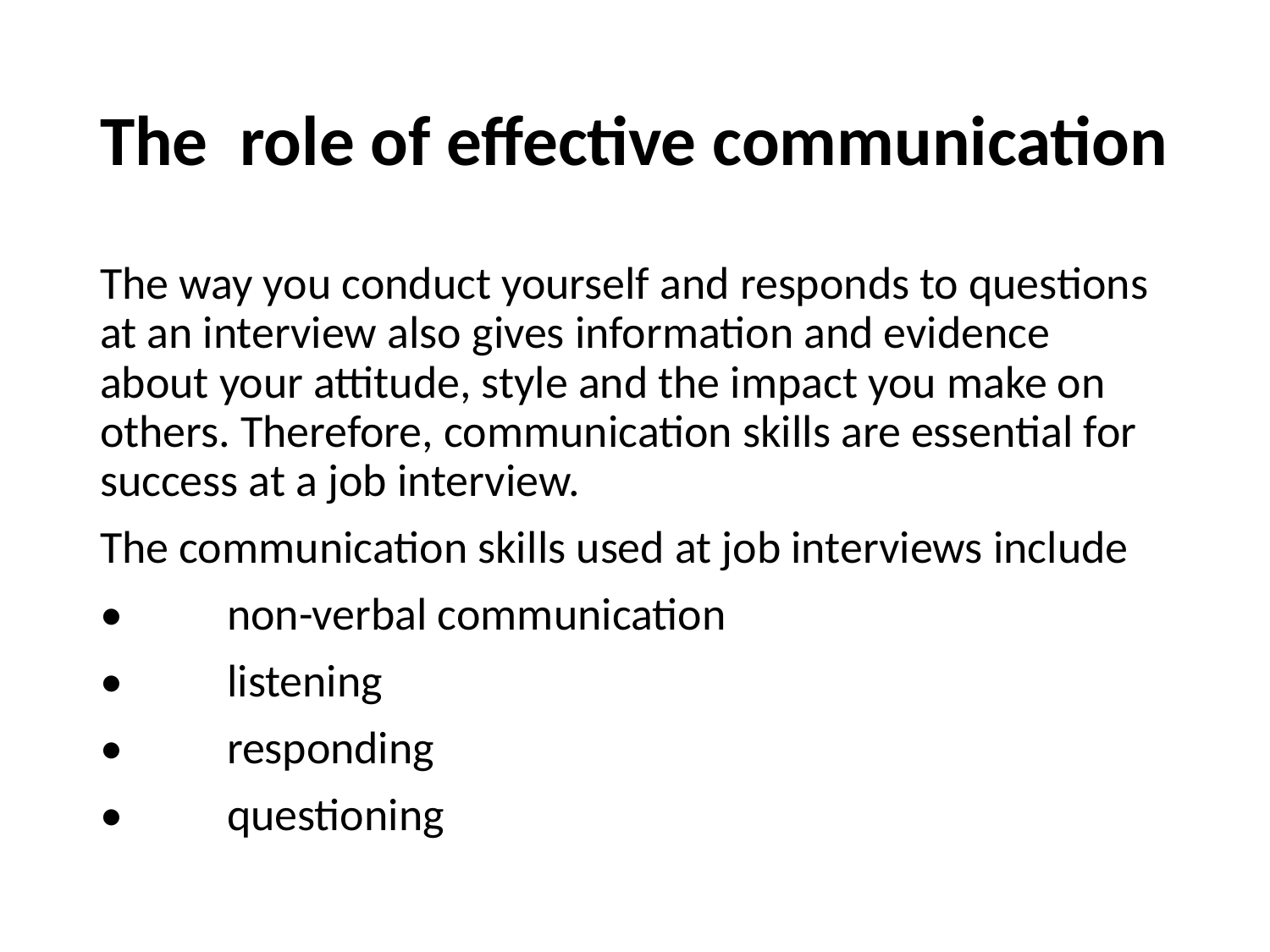

# The  role of effective communication
The way you conduct yourself and responds to questions at an interview also gives information and evidence about your attitude, style and the impact you make on others. Therefore, communication skills are essential for success at a job interview.
The communication skills used at job interviews include
•	non-verbal communication
•	listening
•	responding
•	questioning